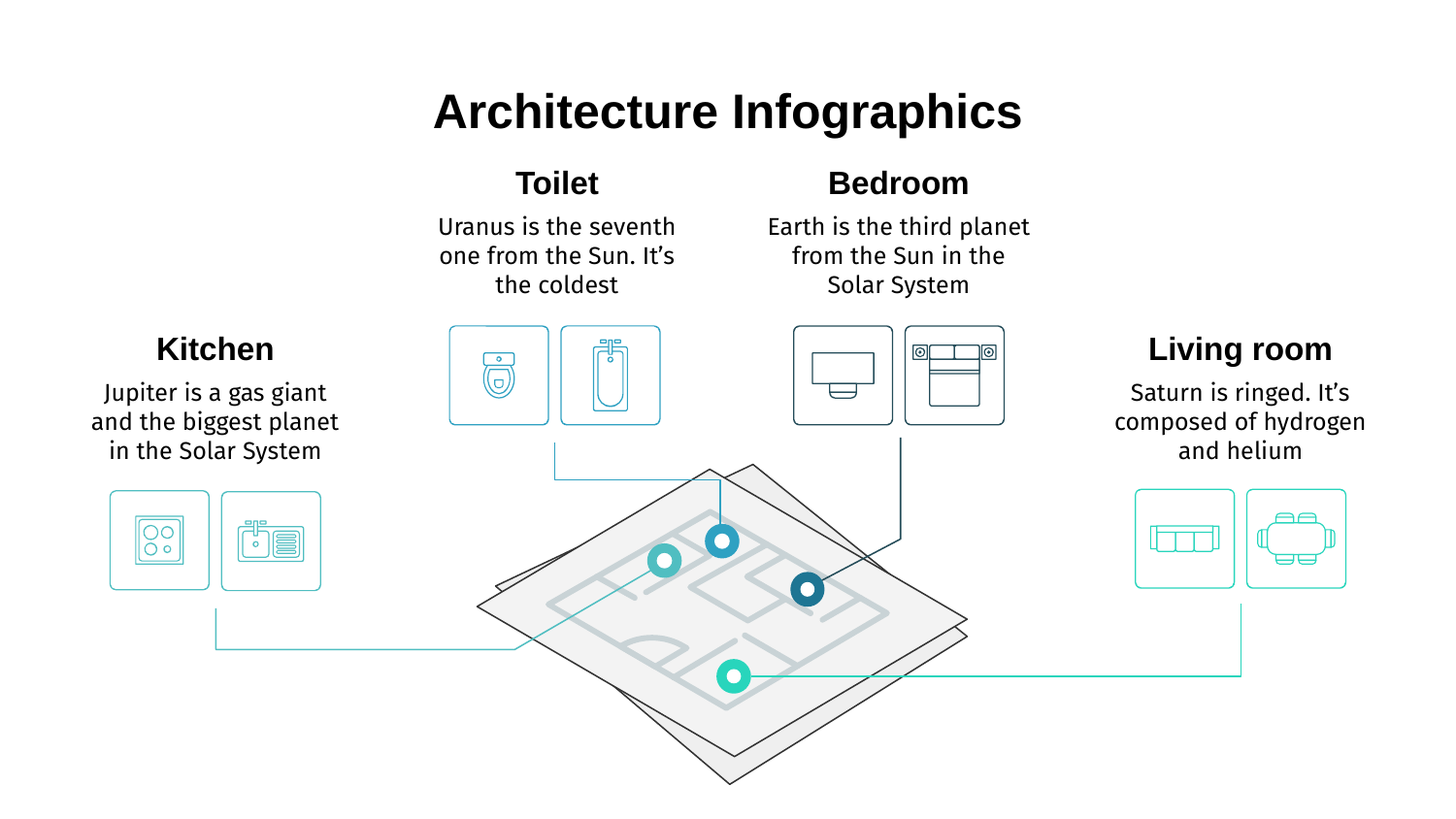

# Architecture Infographics
Toilet
Bedroom
Earth is the third planet from the Sun in the Solar System
Uranus is the seventh one from the Sun. It’s the coldest

Kitchen
Living room
Jupiter is a gas giant and the biggest planet in the Solar System
Saturn is ringed. It’s composed of hydrogen and helium